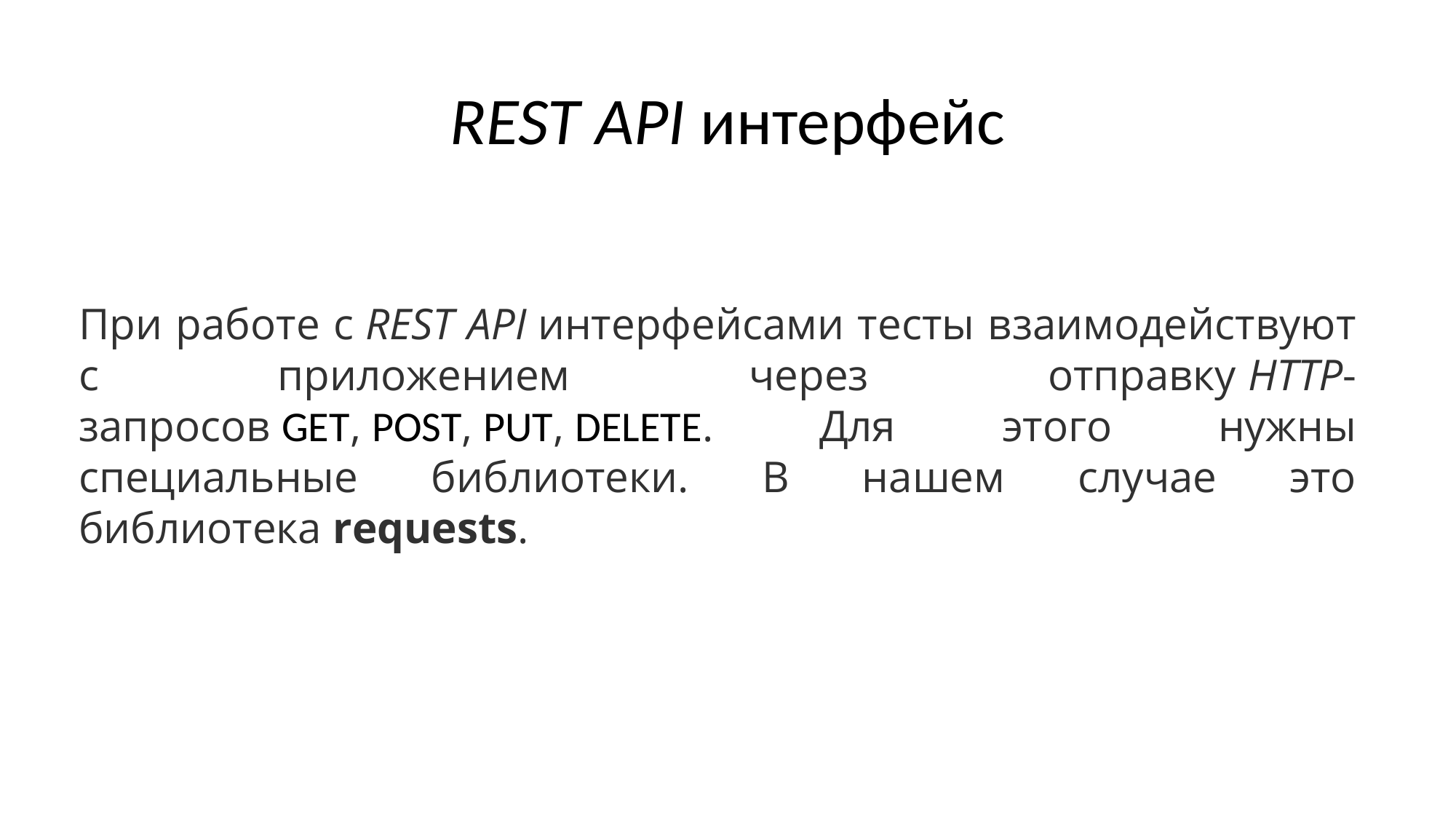

# REST API интерфейс
При работе с REST API интерфейсами тесты взаимодействуют с приложением через отправку HTTP-запросов GET, POST, PUT, DELETE. Для этого нужны специальные библиотеки. В нашем случае это библиотека requests.